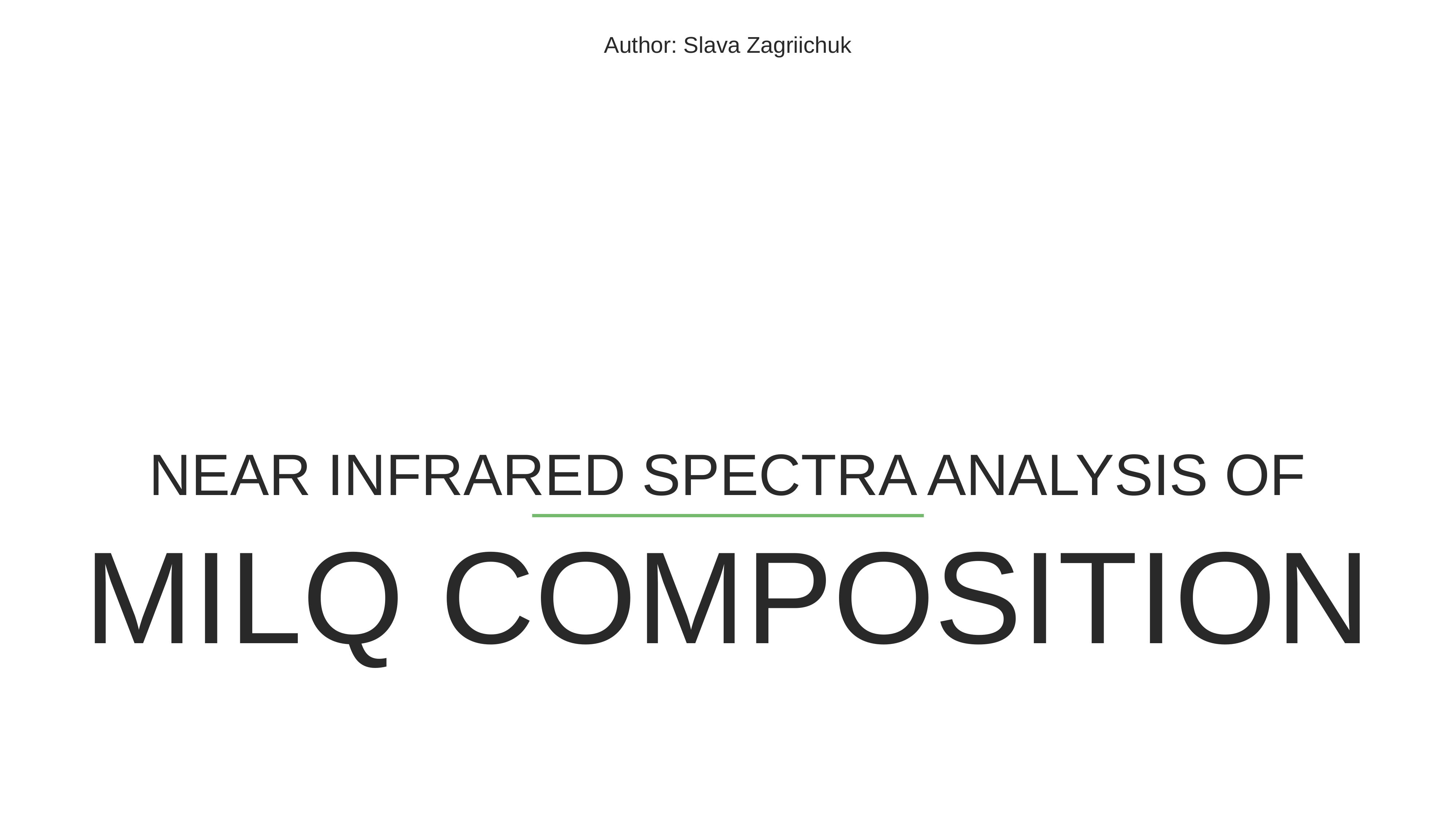

Author: Slava Zagriichuk
Near infrared spectra analysis of
# Milq Composition